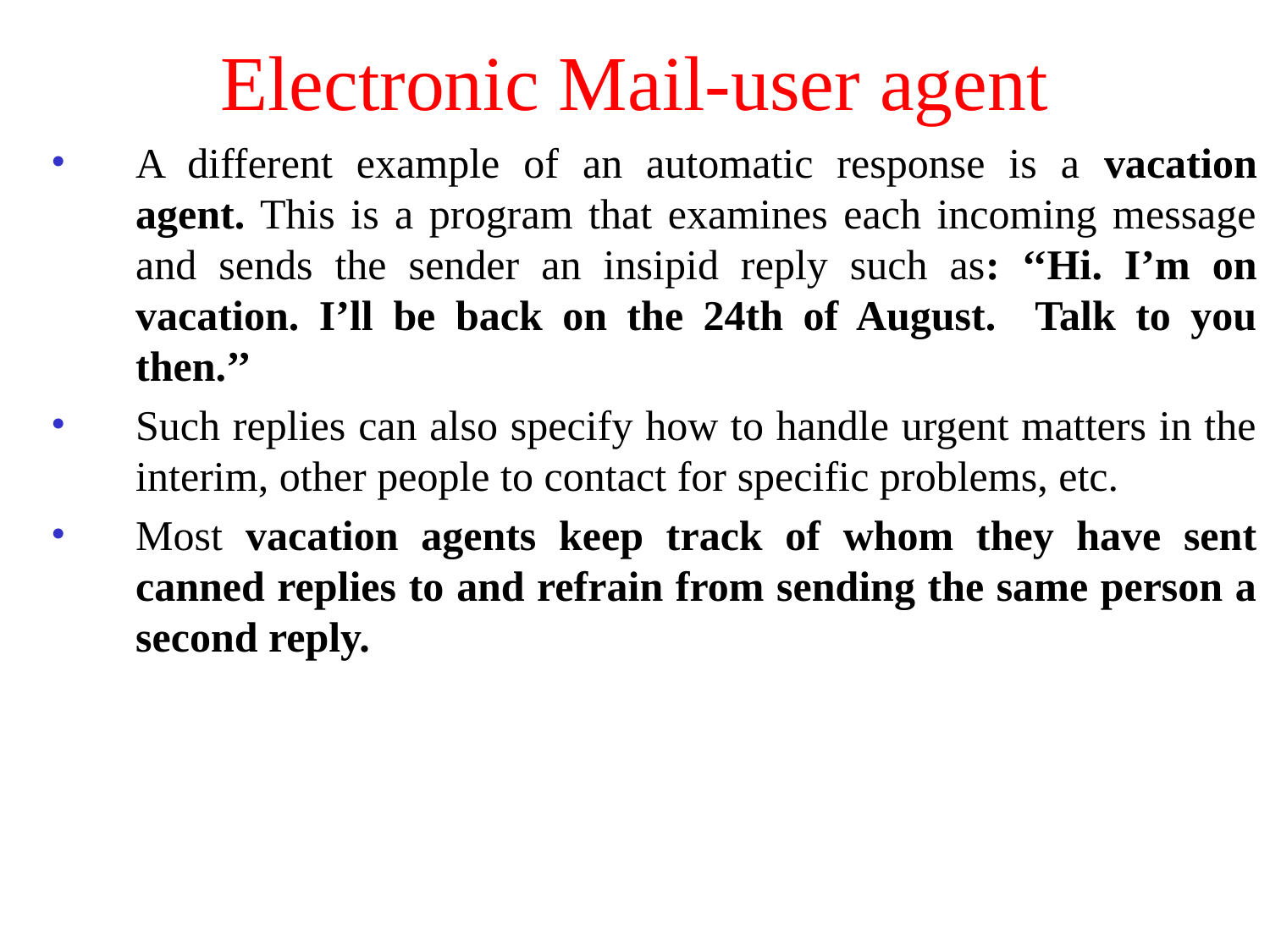

# Electronic Mail-user agent
A different example of an automatic response is a vacation agent. This is a program that examines each incoming message and sends the sender an insipid reply such as: ‘‘Hi. I’m on vacation. I’ll be back on the 24th of August.  Talk to you then.’’
Such replies can also specify how to handle urgent matters in the interim, other people to contact for specific problems, etc.
Most vacation agents keep track of whom they have sent canned replies to and refrain from sending the same person a second reply.